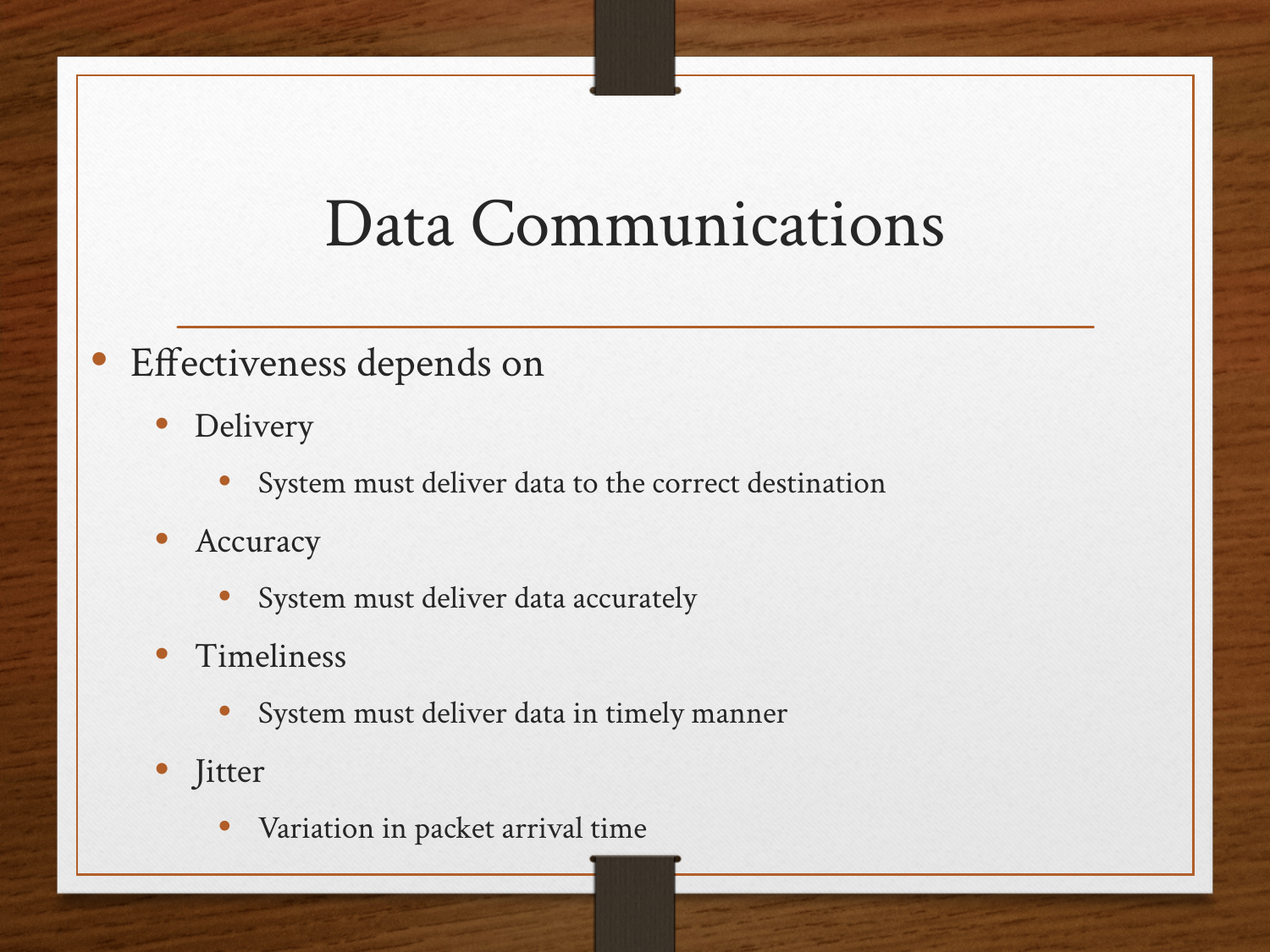

# Data Communications
Effectiveness depends on
Delivery
System must deliver data to the correct destination
Accuracy
System must deliver data accurately
Timeliness
System must deliver data in timely manner
Jitter
Variation in packet arrival time